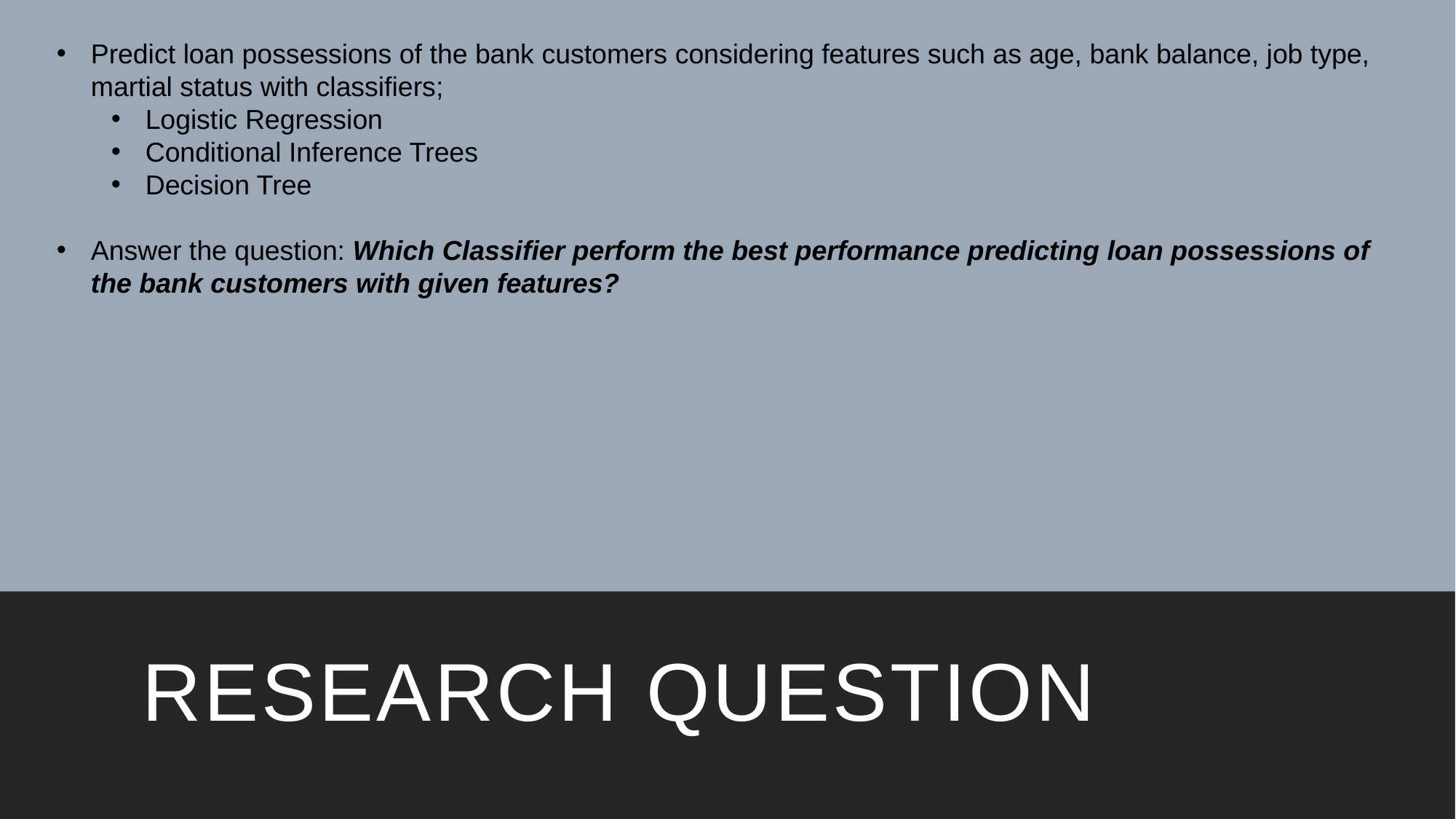

Predict loan possessions of the bank customers considering features such as age, bank balance, job type, martial status with classifiers;
Logistic Regression
Conditional Inference Trees
Decision Tree

Answer the question: Which Classifier perform the best performance predicting loan possessions of the bank customers with given features?

Research question